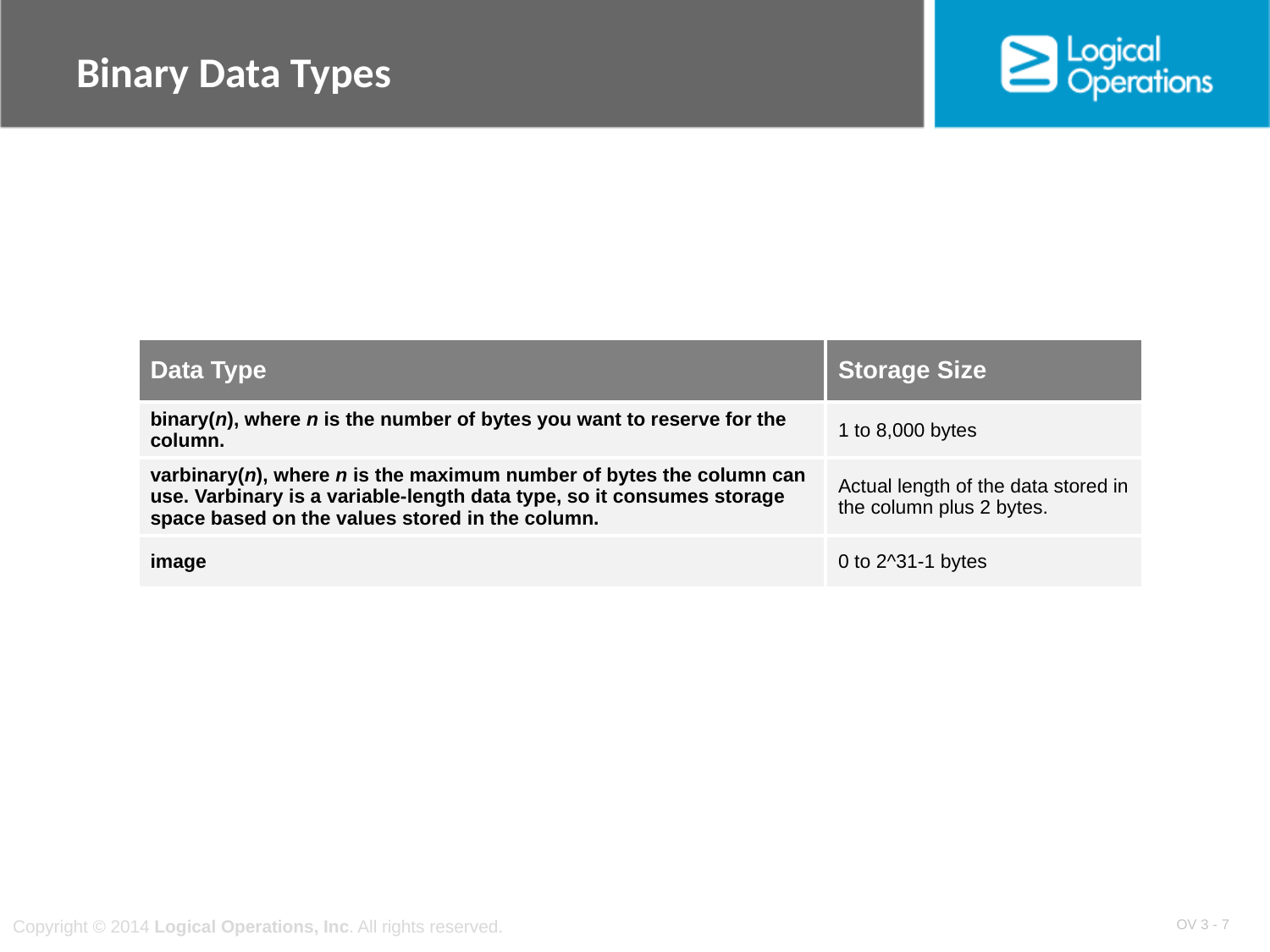

# Binary Data Types
| Data Type | Storage Size |
| --- | --- |
| binary(n), where n is the number of bytes you want to reserve for the column. | 1 to 8,000 bytes |
| varbinary(n), where n is the maximum number of bytes the column can use. Varbinary is a variable-length data type, so it consumes storage space based on the values stored in the column. | Actual length of the data stored in the column plus 2 bytes. |
| image | 0 to 2^31-1 bytes |